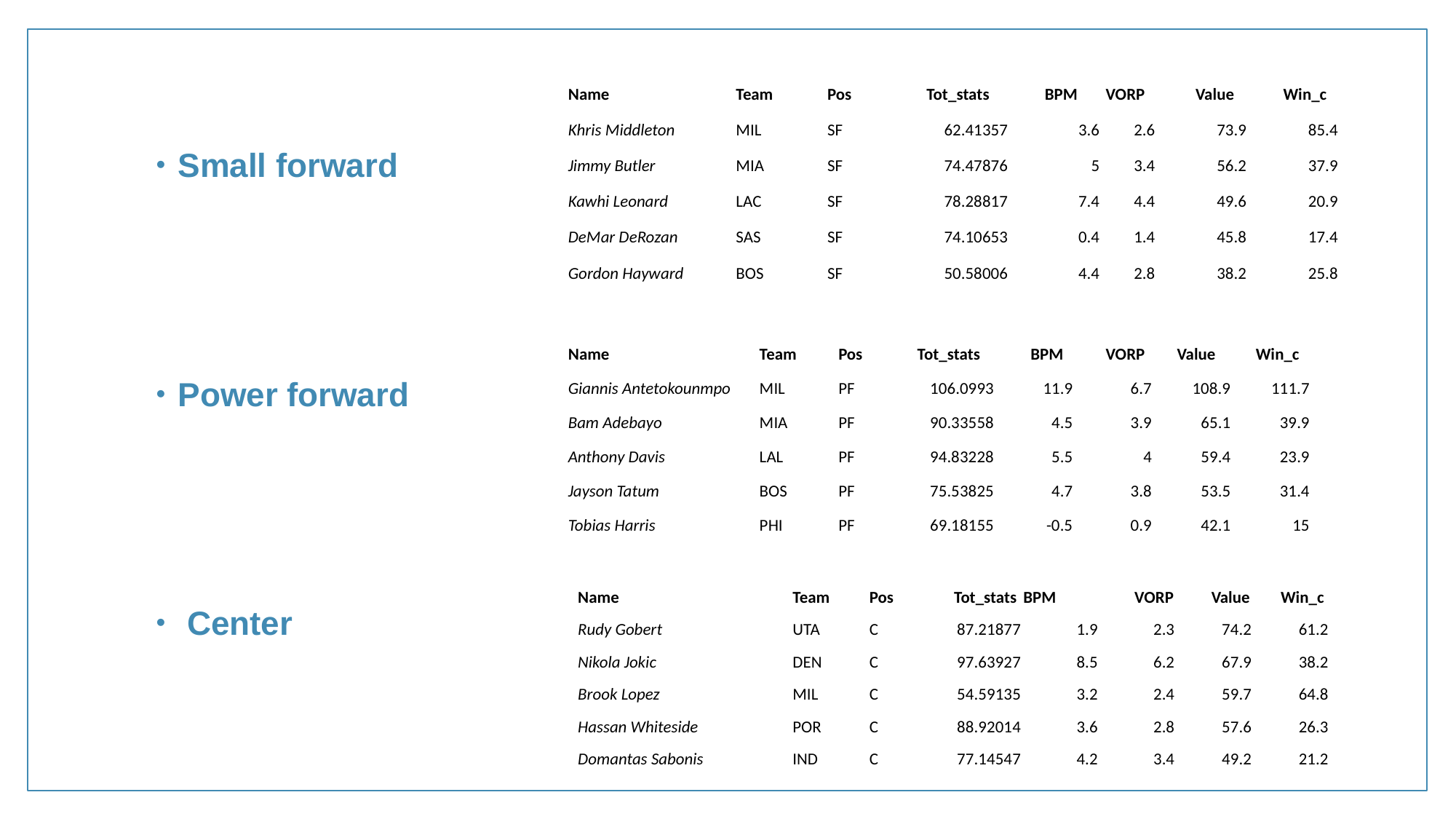

| Name | Team | Pos | Tot\_stats | BPM | VORP | Value | Win\_c |
| --- | --- | --- | --- | --- | --- | --- | --- |
| Khris Middleton | MIL | SF | 62.41357 | 3.6 | 2.6 | 73.9 | 85.4 |
| Jimmy Butler | MIA | SF | 74.47876 | 5 | 3.4 | 56.2 | 37.9 |
| Kawhi Leonard | LAC | SF | 78.28817 | 7.4 | 4.4 | 49.6 | 20.9 |
| DeMar DeRozan | SAS | SF | 74.10653 | 0.4 | 1.4 | 45.8 | 17.4 |
| Gordon Hayward | BOS | SF | 50.58006 | 4.4 | 2.8 | 38.2 | 25.8 |
Small forward

Power forward

 Center

| Name | Team | Pos | Tot\_stats | BPM | VORP | Value | Win\_c |
| --- | --- | --- | --- | --- | --- | --- | --- |
| Giannis Antetokounmpo | MIL | PF | 106.0993 | 11.9 | 6.7 | 108.9 | 111.7 |
| Bam Adebayo | MIA | PF | 90.33558 | 4.5 | 3.9 | 65.1 | 39.9 |
| Anthony Davis | LAL | PF | 94.83228 | 5.5 | 4 | 59.4 | 23.9 |
| Jayson Tatum | BOS | PF | 75.53825 | 4.7 | 3.8 | 53.5 | 31.4 |
| Tobias Harris | PHI | PF | 69.18155 | -0.5 | 0.9 | 42.1 | 15 |
| Name | Team | Pos | Tot\_stats | BPM | VORP | Value | Win\_c |
| --- | --- | --- | --- | --- | --- | --- | --- |
| Rudy Gobert | UTA | C | 87.21877 | 1.9 | 2.3 | 74.2 | 61.2 |
| Nikola Jokic | DEN | C | 97.63927 | 8.5 | 6.2 | 67.9 | 38.2 |
| Brook Lopez | MIL | C | 54.59135 | 3.2 | 2.4 | 59.7 | 64.8 |
| Hassan Whiteside | POR | C | 88.92014 | 3.6 | 2.8 | 57.6 | 26.3 |
| Domantas Sabonis | IND | C | 77.14547 | 4.2 | 3.4 | 49.2 | 21.2 |